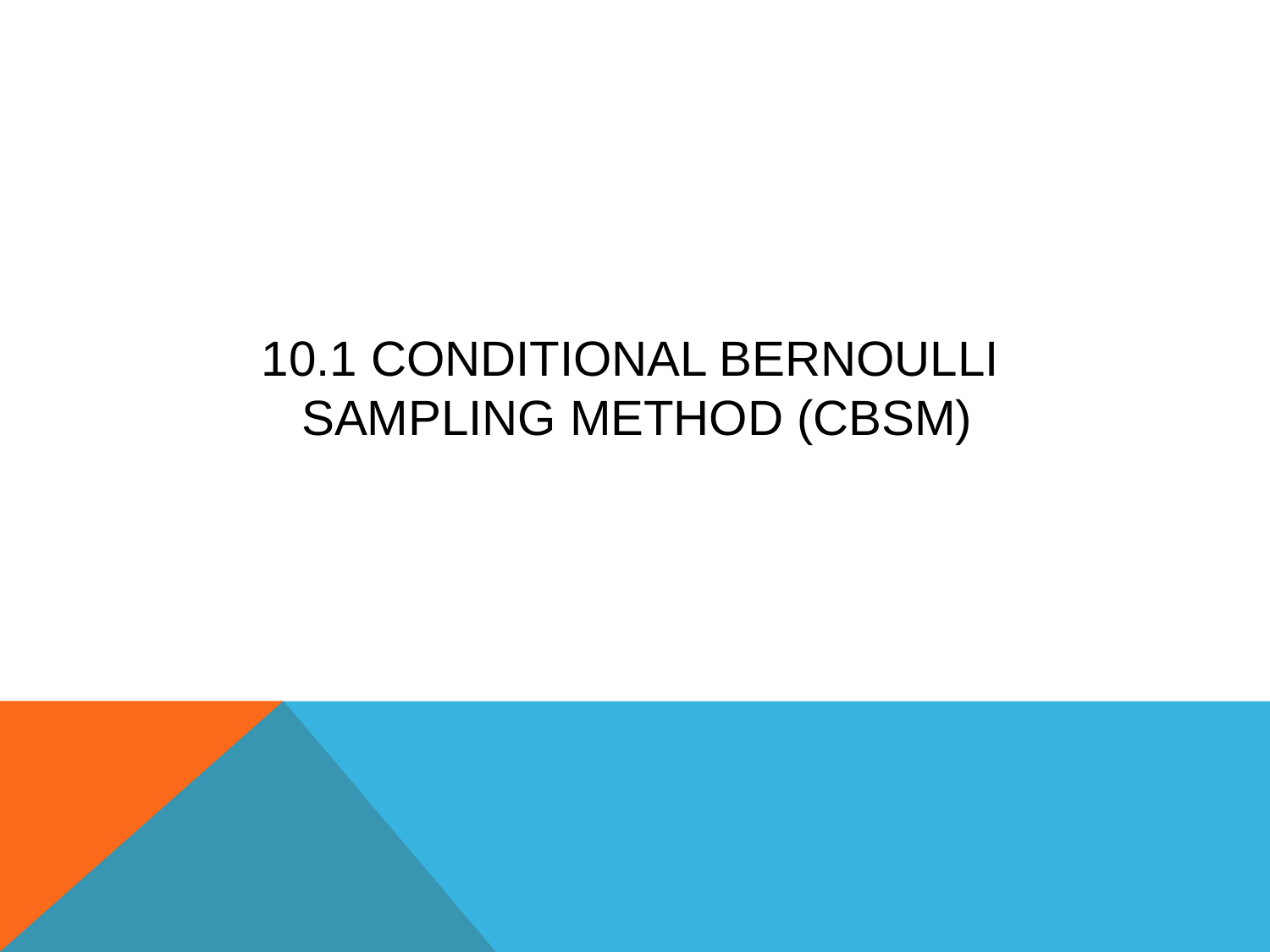

# 10.1 Conditional Bernoulli sAmpling Method (CBSM)